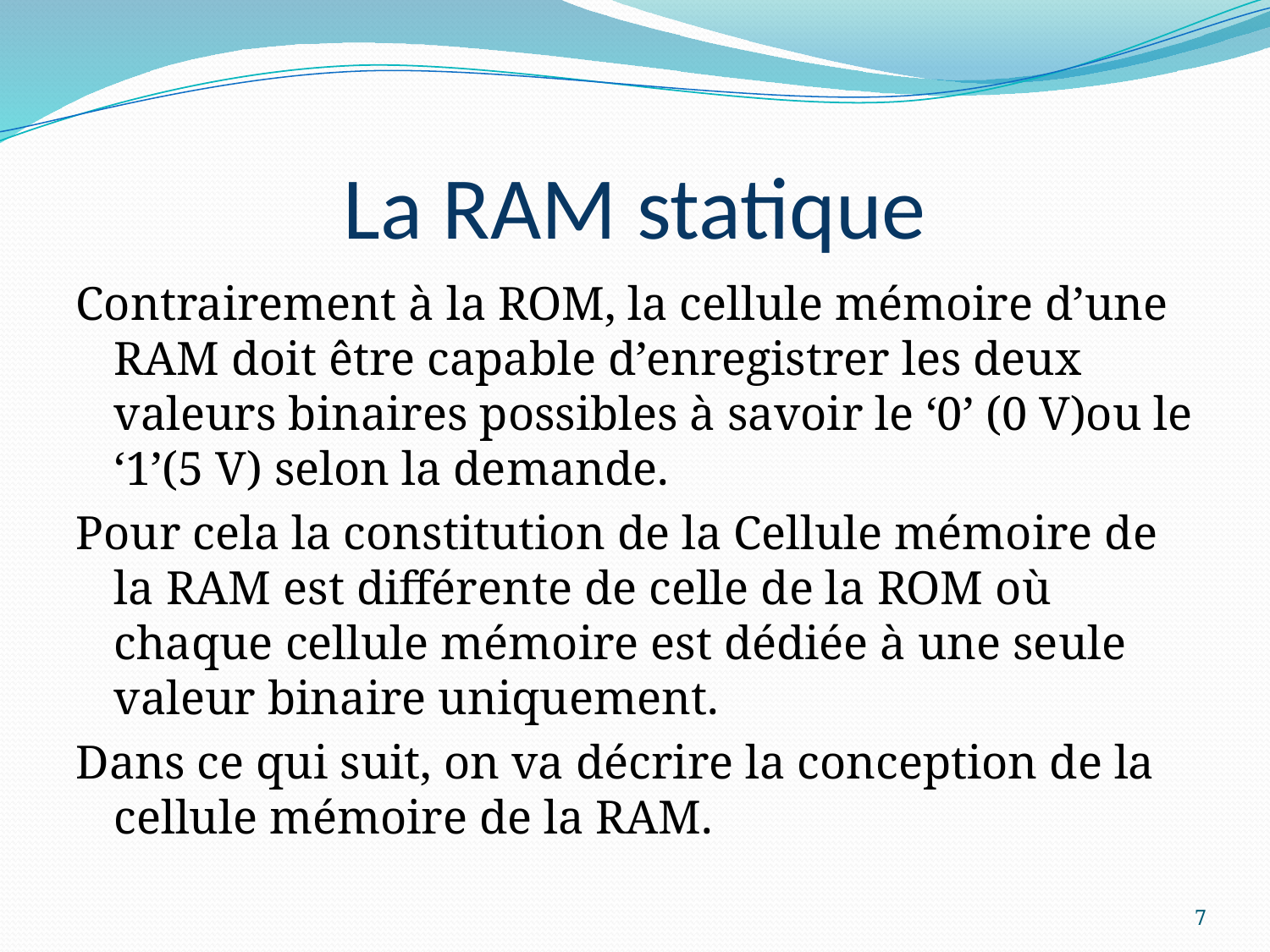

# La RAM statique
Contrairement à la ROM, la cellule mémoire d’une RAM doit être capable d’enregistrer les deux valeurs binaires possibles à savoir le ‘0’ (0 V)ou le ‘1’(5 V) selon la demande.
Pour cela la constitution de la Cellule mémoire de la RAM est différente de celle de la ROM où chaque cellule mémoire est dédiée à une seule valeur binaire uniquement.
Dans ce qui suit, on va décrire la conception de la cellule mémoire de la RAM.
7